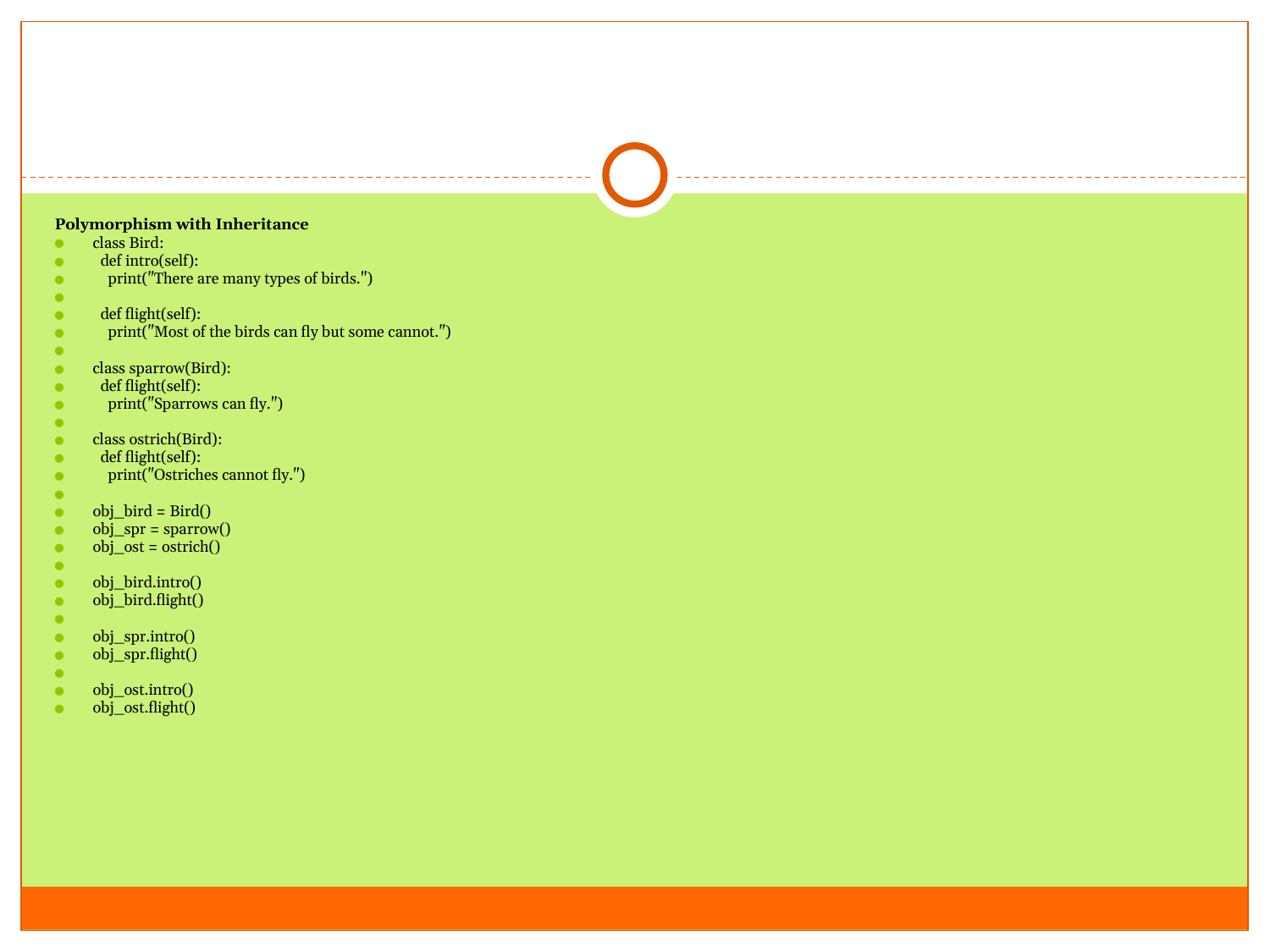

#
Polymorphism with Inheritance
class Bird:
  def intro(self):
    print("There are many types of birds.")

  def flight(self):
    print("Most of the birds can fly but some cannot.")

class sparrow(Bird):
  def flight(self):
    print("Sparrows can fly.")

class ostrich(Bird):
  def flight(self):
    print("Ostriches cannot fly.")

obj_bird = Bird()
obj_spr = sparrow()
obj_ost = ostrich()

obj_bird.intro()
obj_bird.flight()

obj_spr.intro()
obj_spr.flight()

obj_ost.intro()
obj_ost.flight()